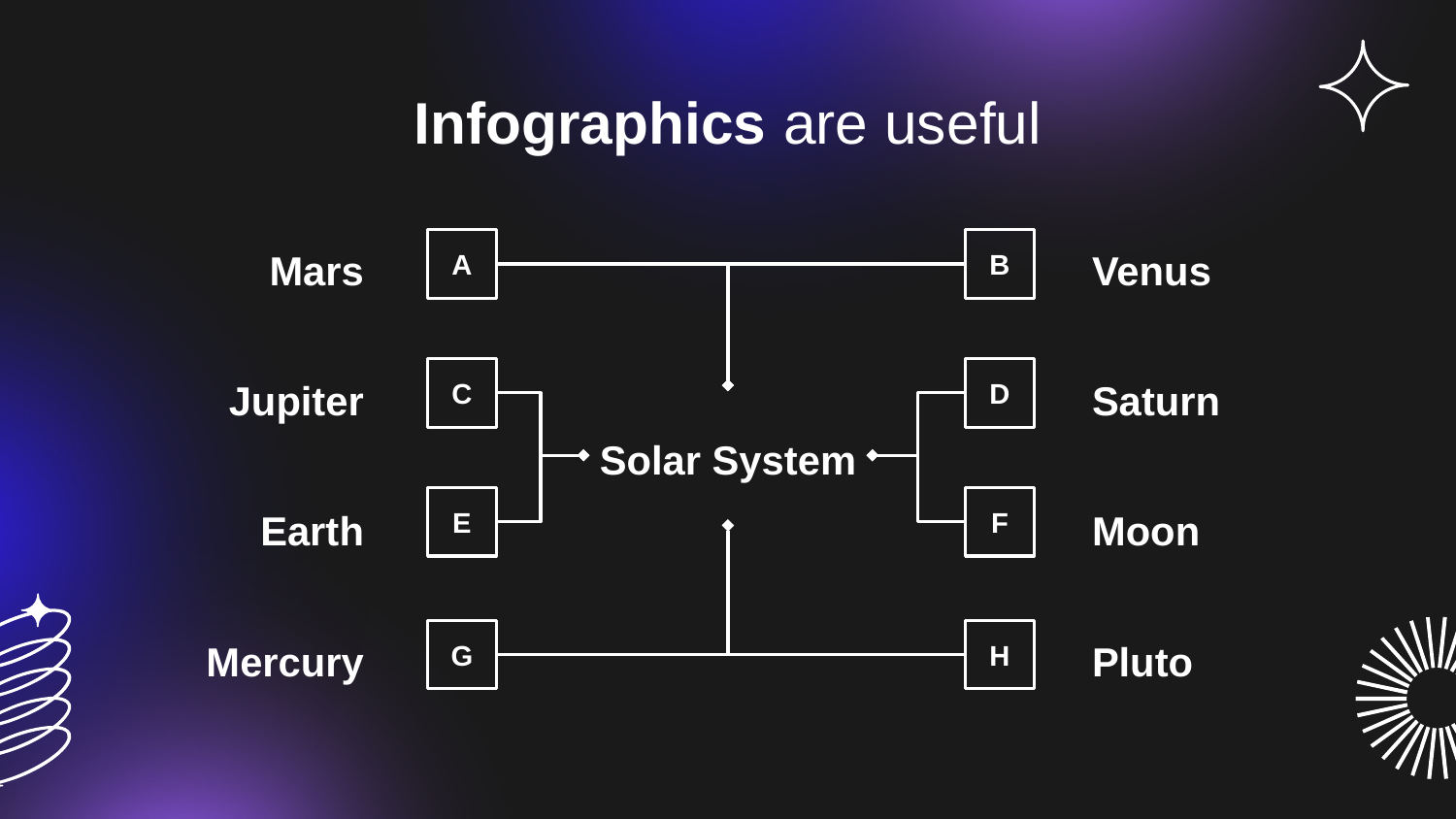

# Infographics are useful
Mars
Venus
A
B
Jupiter
Saturn
C
D
Solar System
Earth
Moon
E
F
Mercury
Pluto
G
H